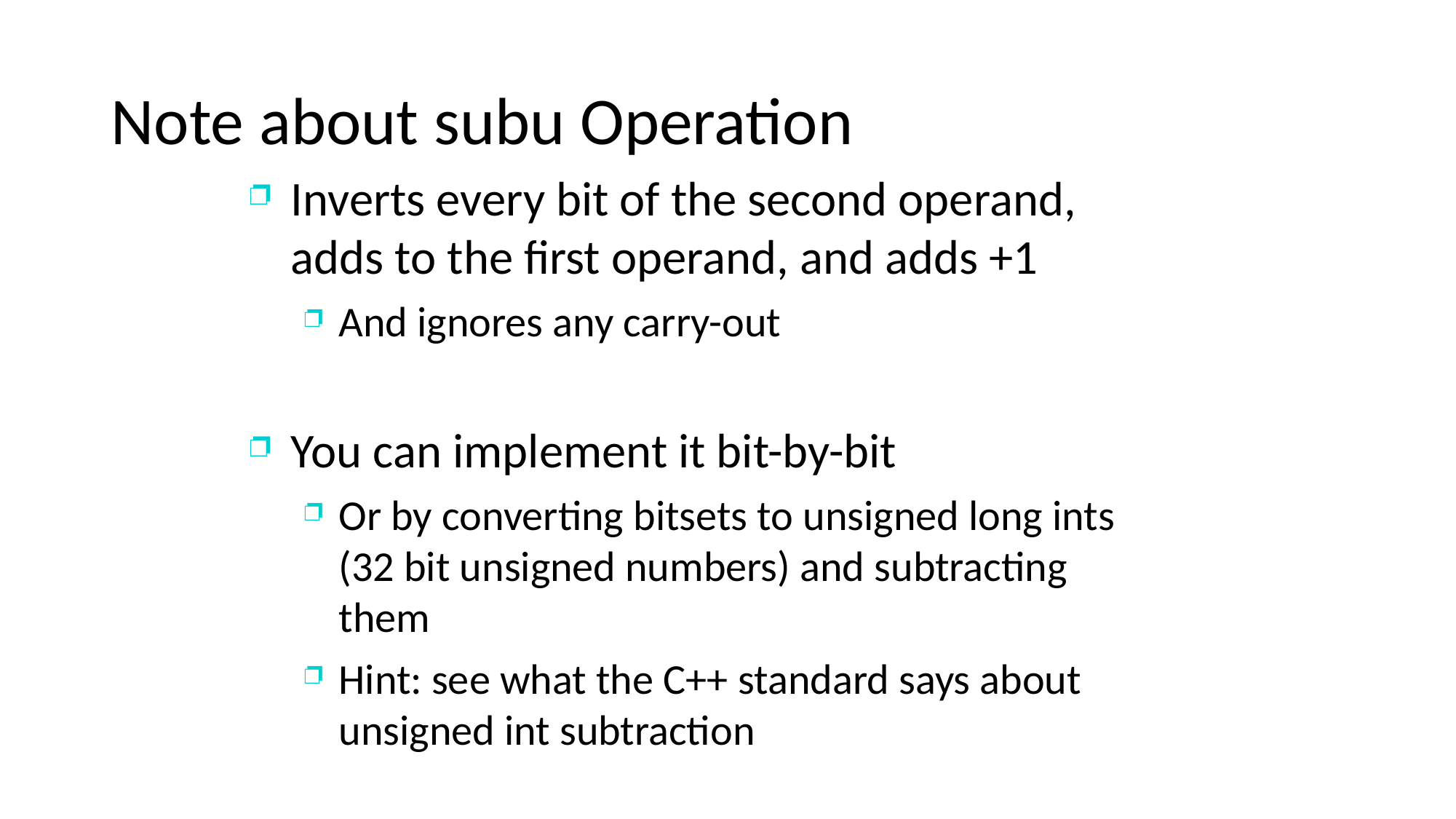

# Note about subu Operation
Inverts every bit of the second operand, adds to the first operand, and adds +1
And ignores any carry-out

You can implement it bit-by-bit
Or by converting bitsets to unsigned long ints (32 bit unsigned numbers) and subtracting them
Hint: see what the C++ standard says about unsigned int subtraction